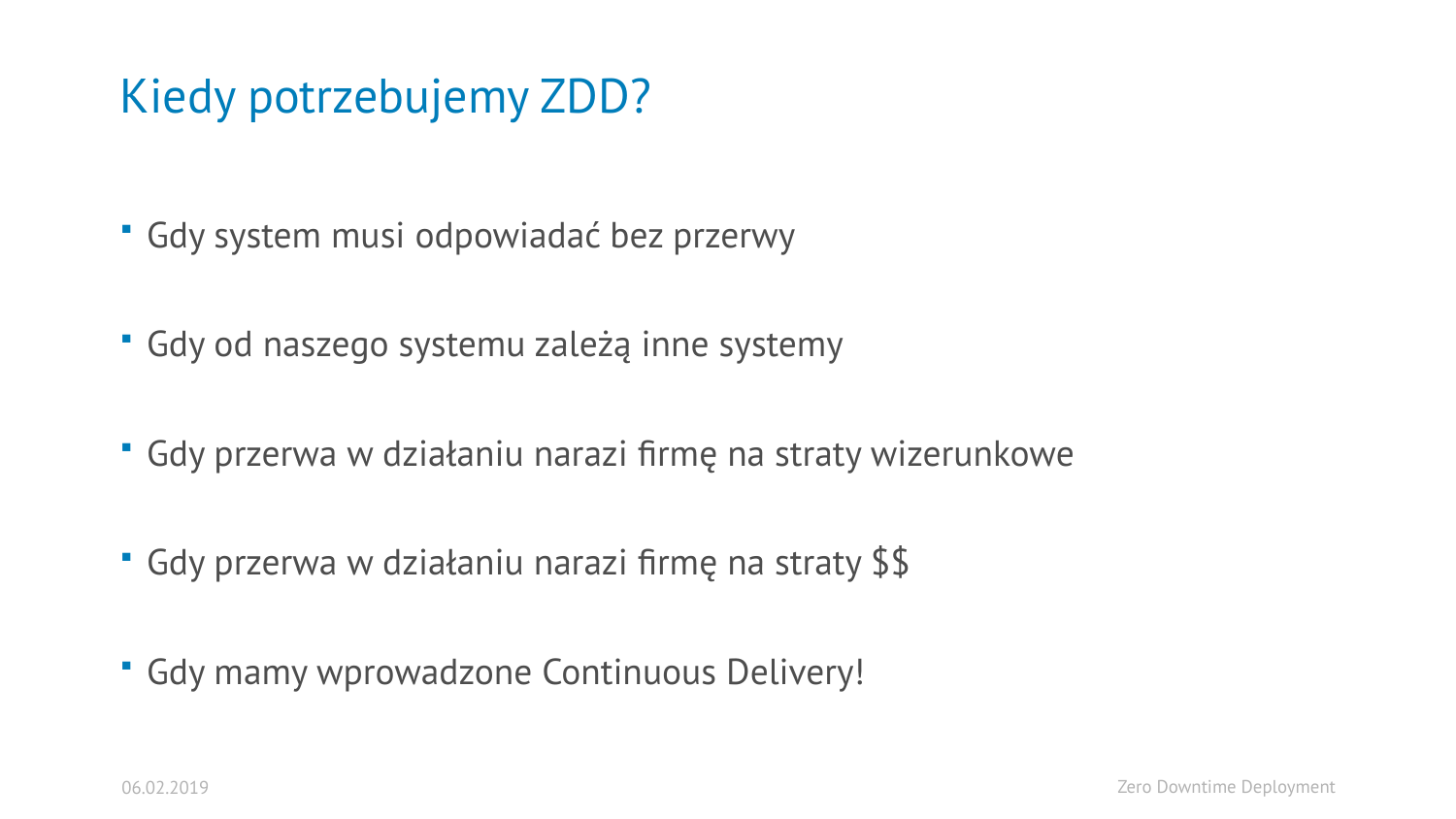

# Kiedy potrzebujemy ZDD?
Gdy system musi odpowiadać bez przerwy
Gdy od naszego systemu zależą inne systemy
Gdy przerwa w działaniu narazi firmę na straty wizerunkowe
Gdy przerwa w działaniu narazi firmę na straty $$
Gdy mamy wprowadzone Continuous Delivery!
Zero Downtime Deployment
06.02.2019